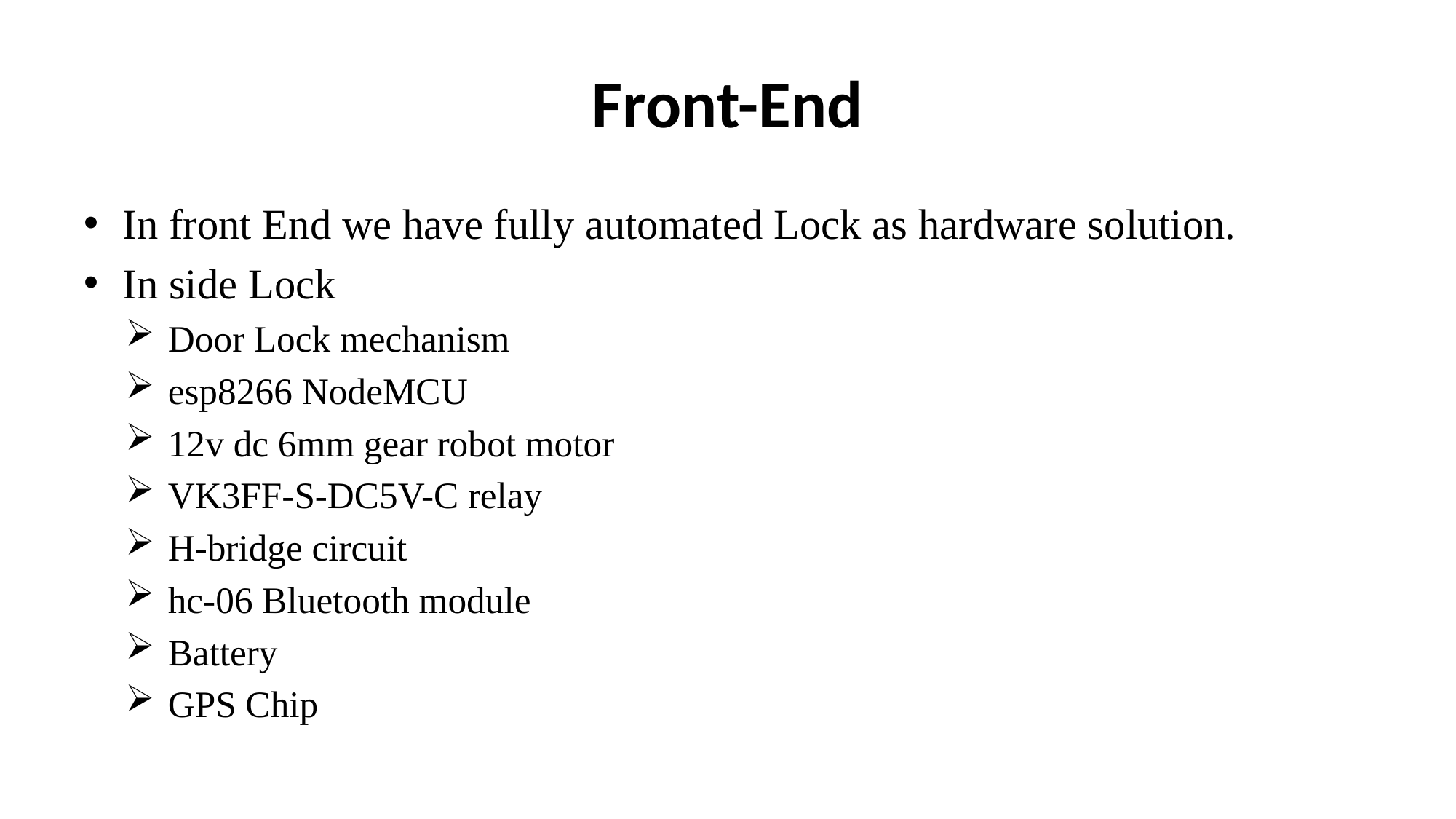

# Front-End
In front End we have fully automated Lock as hardware solution.
In side Lock
Door Lock mechanism
esp8266 NodeMCU
12v dc 6mm gear robot motor
VK3FF-S-DC5V-C relay
H-bridge circuit
hc-06 Bluetooth module
Battery
GPS Chip